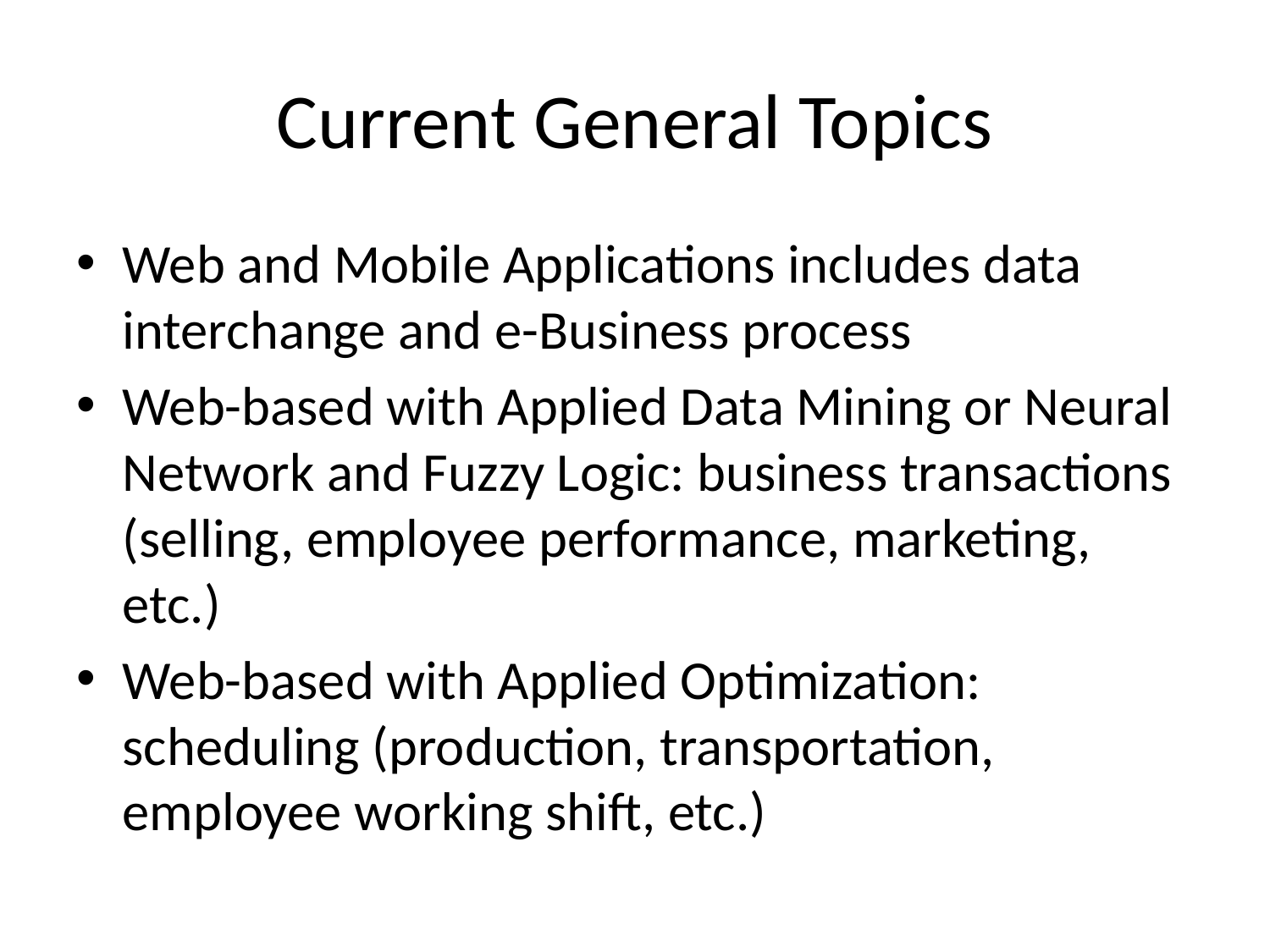

# Current General Topics
Web and Mobile Applications includes data interchange and e-Business process
Web-based with Applied Data Mining or Neural Network and Fuzzy Logic: business transactions (selling, employee performance, marketing, etc.)
Web-based with Applied Optimization: scheduling (production, transportation, employee working shift, etc.)